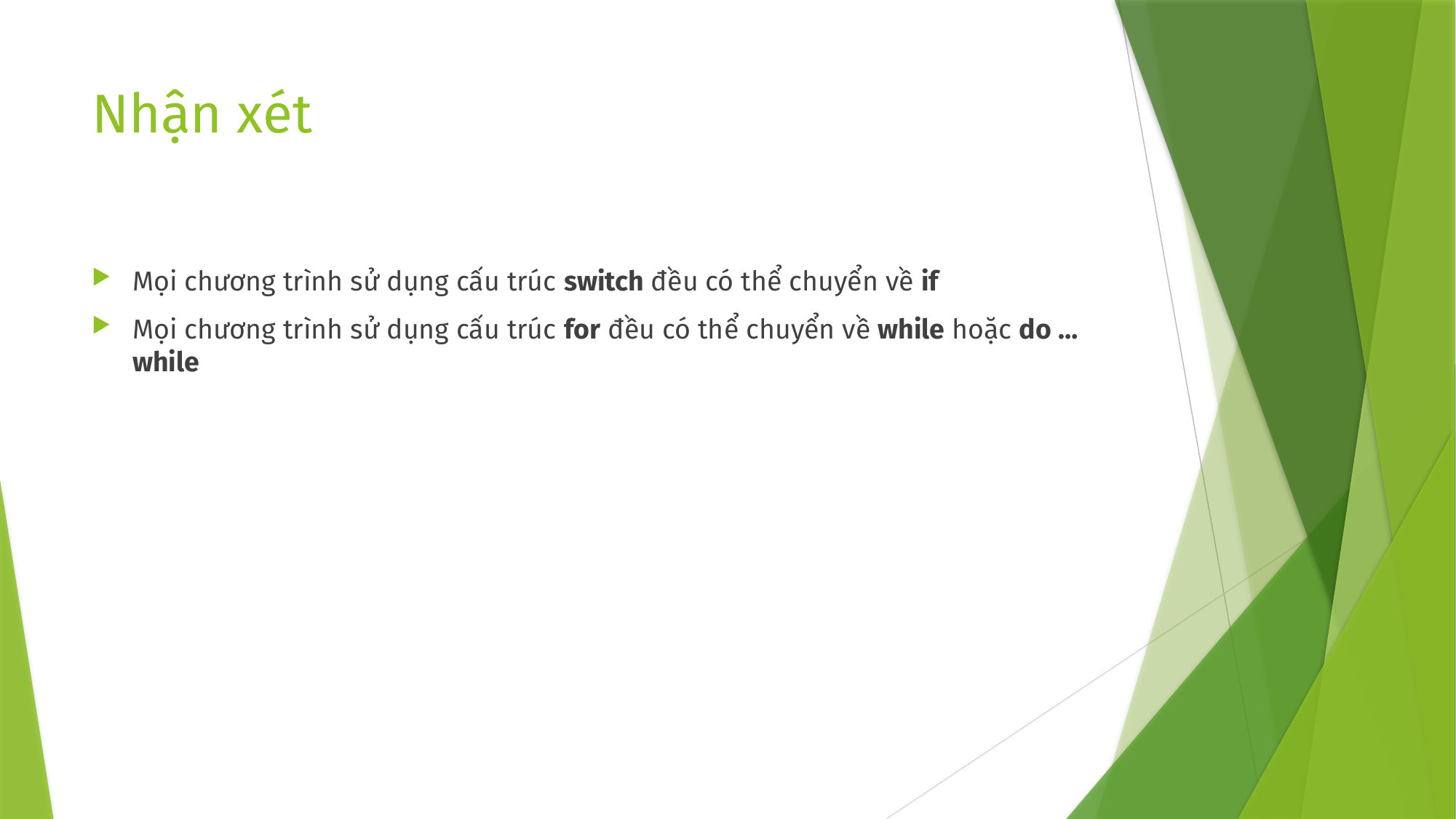

# Nhận xét
Mọi chương trình sử dụng cấu trúc switch đều có thể chuyển về if
Mọi chương trình sử dụng cấu trúc for đều có thể chuyển về while hoặc do … while